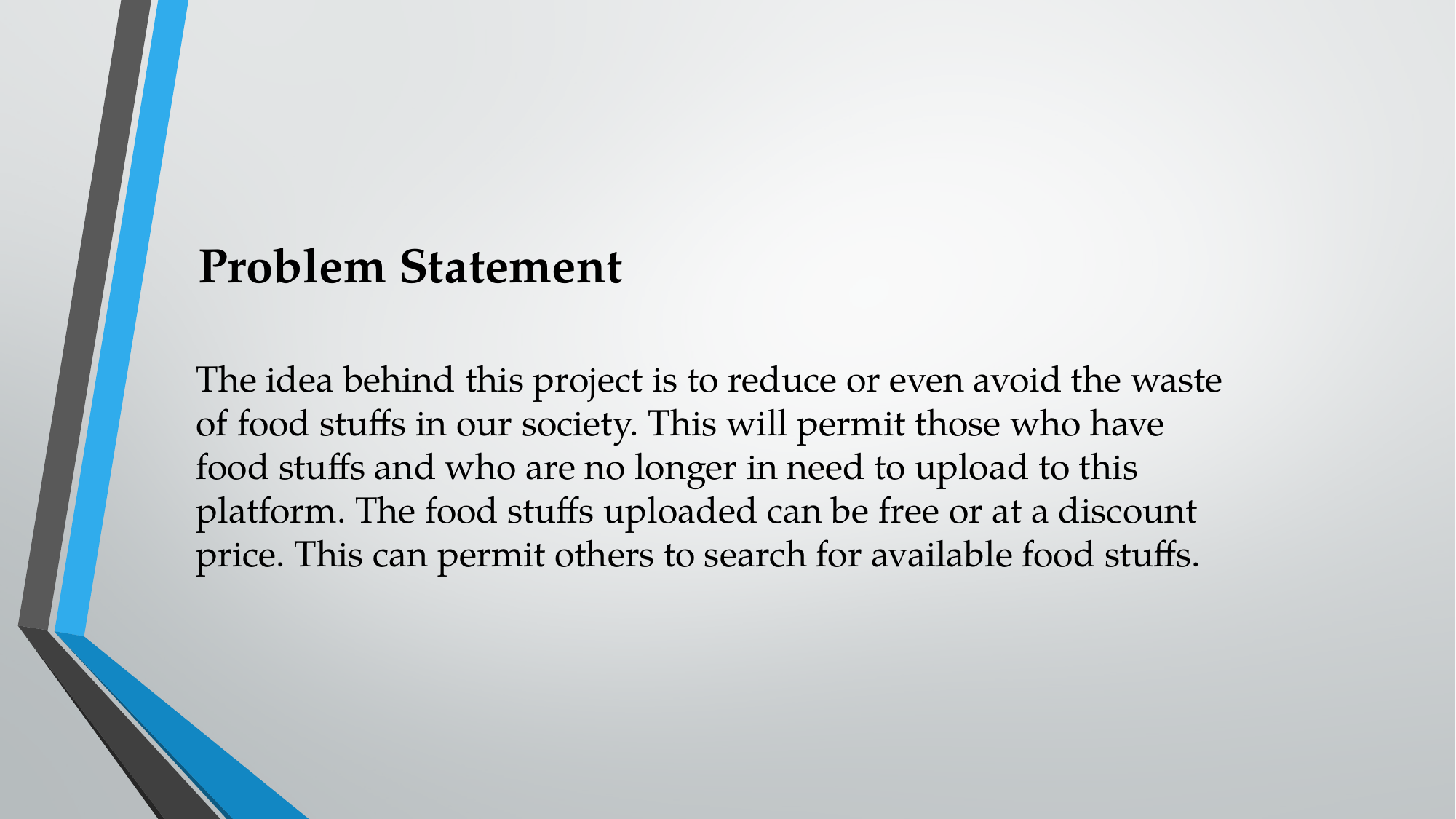

Problem Statement
The idea behind this project is to reduce or even avoid the waste of food stuffs in our society. This will permit those who have food stuffs and who are no longer in need to upload to this platform. The food stuffs uploaded can be free or at a discount price. This can permit others to search for available food stuffs.